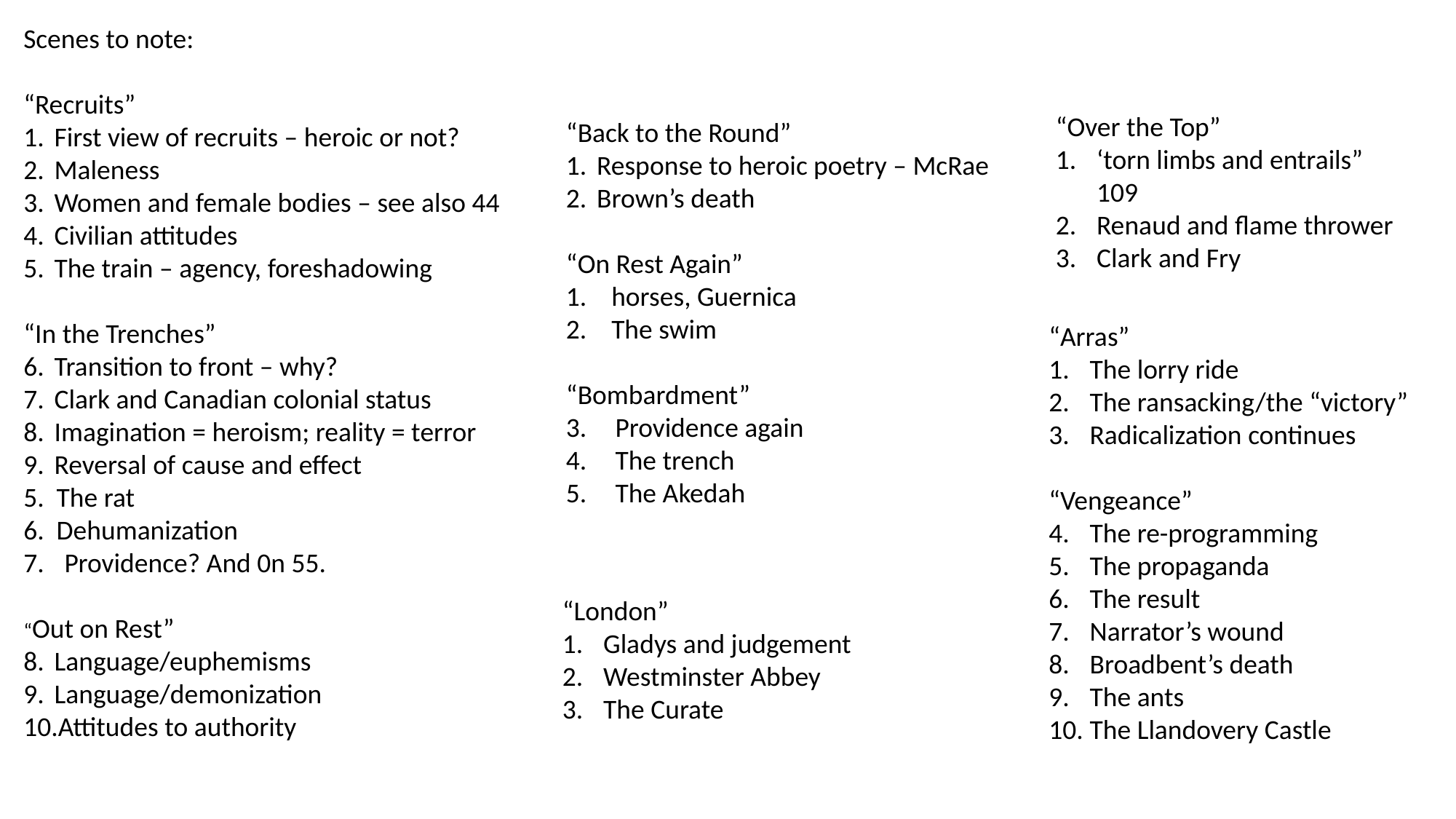

Scenes to note:

“Recruits”
First view of recruits – heroic or not?
Maleness
Women and female bodies – see also 44
Civilian attitudes
The train – agency, foreshadowing

“In the Trenches”
Transition to front – why?
Clark and Canadian colonial status
Imagination = heroism; reality = terror
Reversal of cause and effect
5.  The rat
6.  Dehumanization
Providence? And 0n 55.

“Out on Rest”
Language/euphemisms
Language/demonization
Attitudes to authority

“Over the Top”
‘torn limbs and entrails” 109
Renaud and flame thrower
Clark and Fry

“Back to the Round”
Response to heroic poetry – McRae
Brown’s death

“On Rest Again”
1.    horses, Guernica
2.    The swim

“Bombardment”
   Providence again
   The trench
   The Akedah
“Arras”
The lorry ride
The ransacking/the “victory”
Radicalization continues

“Vengeance”
The re-programming
The propaganda
The result
Narrator’s wound
Broadbent’s death
The ants
The Llandovery Castle

“London”
Gladys and judgement
Westminster Abbey
The Curate